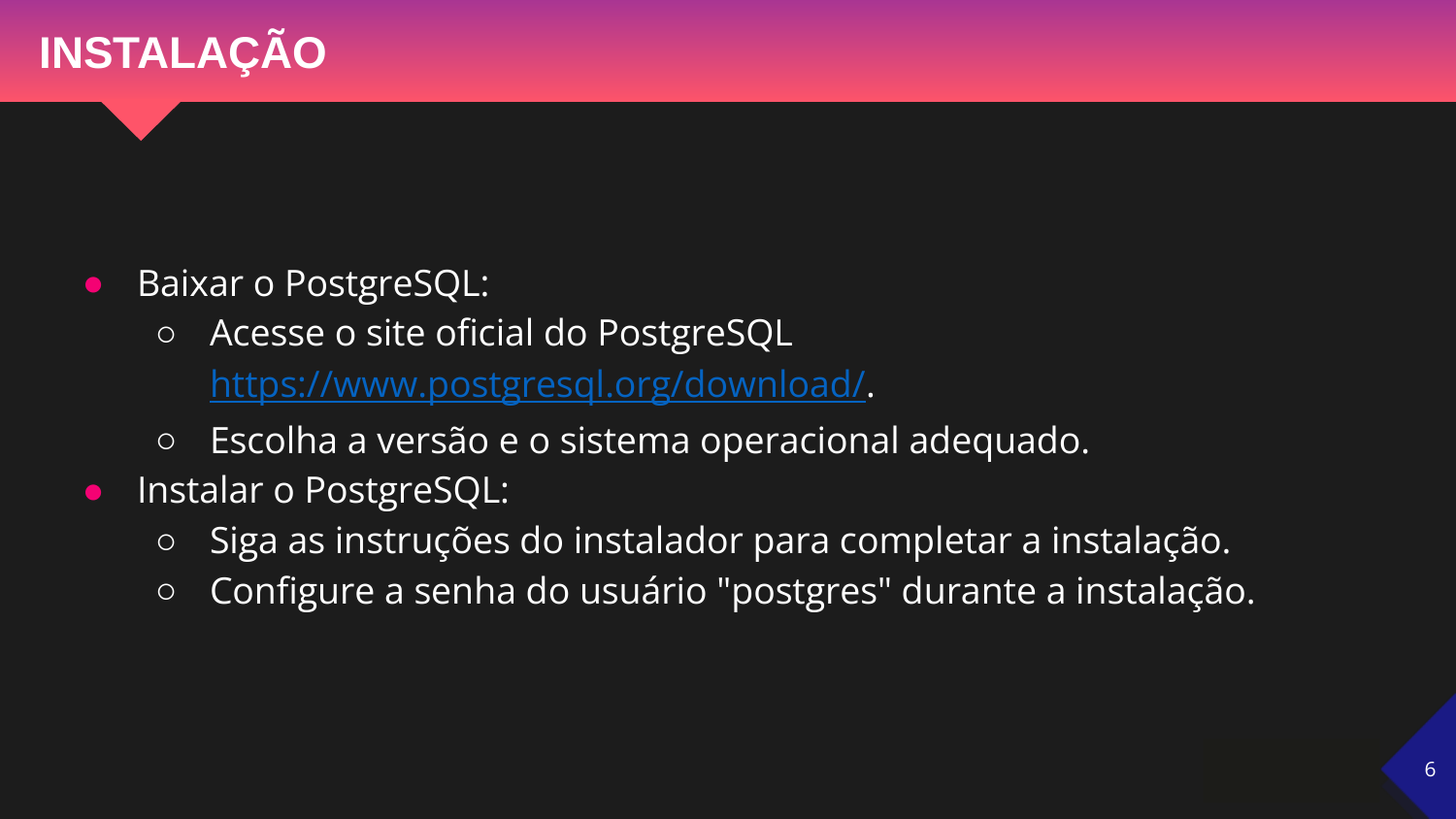

# INSTALAÇÃO
Baixar o PostgreSQL:
Acesse o site oficial do PostgreSQL https://www.postgresql.org/download/.
Escolha a versão e o sistema operacional adequado.
Instalar o PostgreSQL:
Siga as instruções do instalador para completar a instalação.
Configure a senha do usuário "postgres" durante a instalação.
6